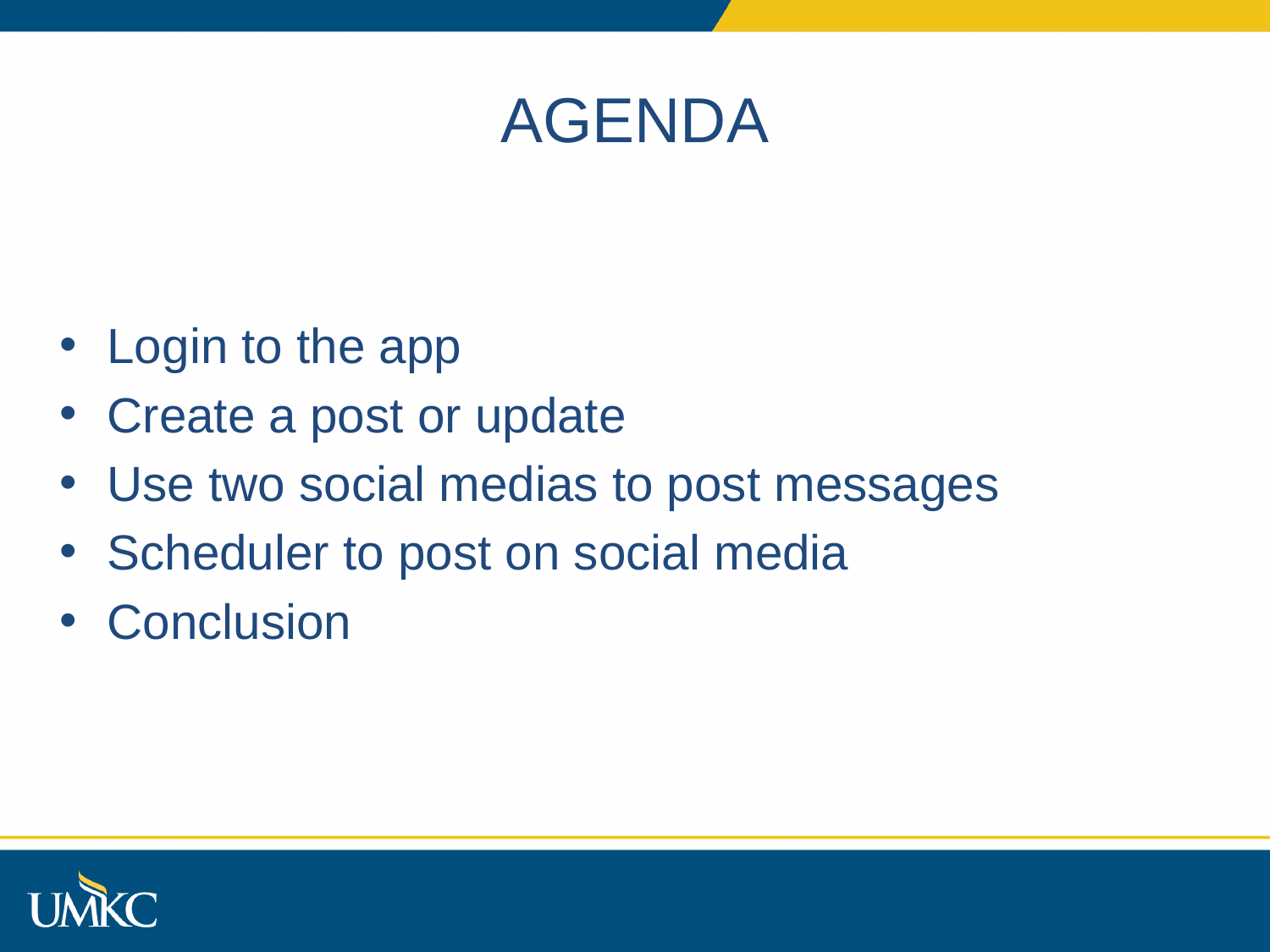

# AGENDA

Login to the app
Create a post or update
Use two social medias to post messages
Scheduler to post on social media
Conclusion